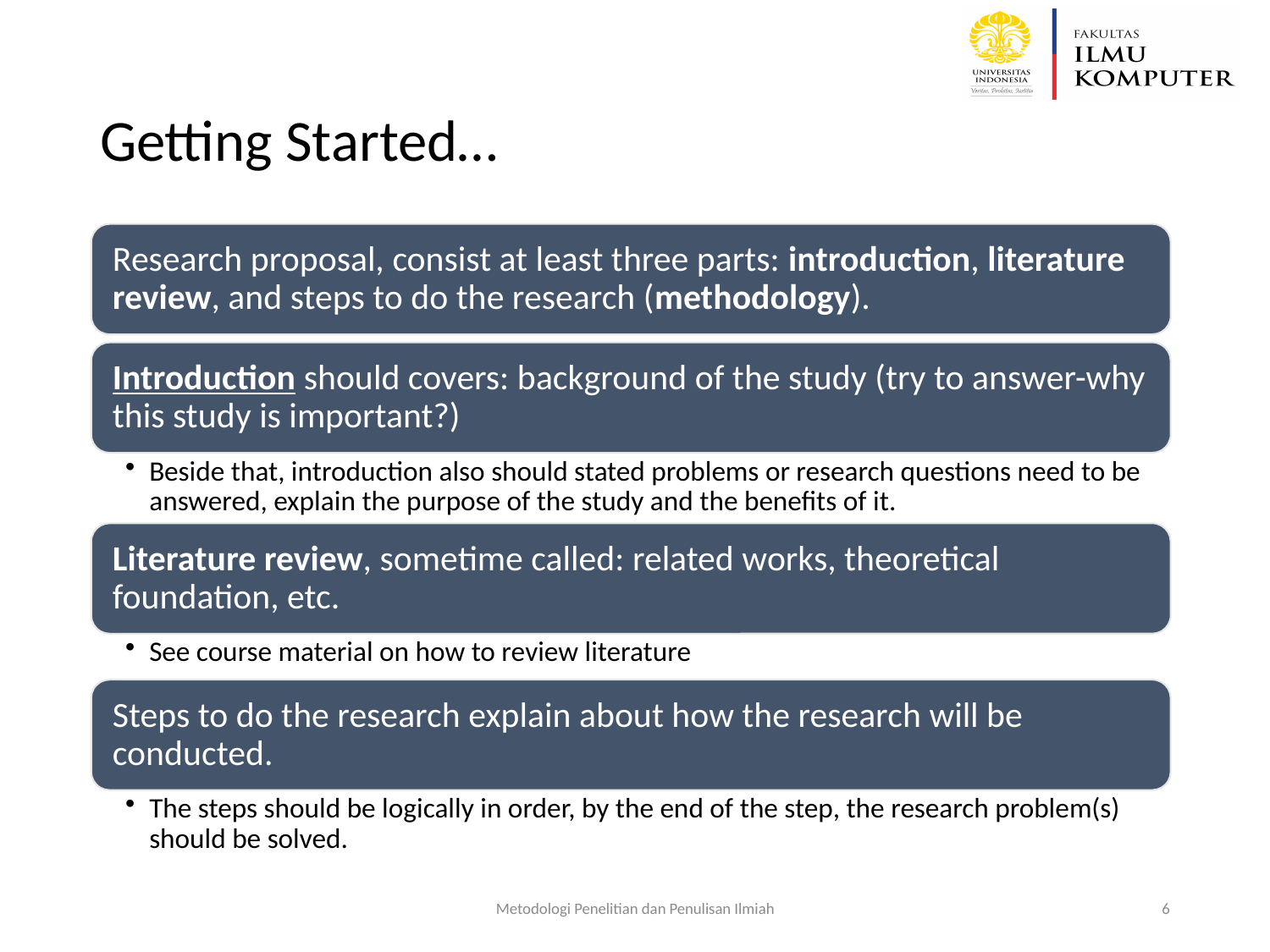

# Getting Started…
Research proposal, consist at least three parts: introduction, literature review, and steps to do the research (methodology).
Introduction should covers: background of the study (try to answer-why this study is important?)
Beside that, introduction also should stated problems or research questions need to be answered, explain the purpose of the study and the benefits of it.
Literature review, sometime called: related works, theoretical foundation, etc.
See course material on how to review literature
Steps to do the research explain about how the research will be conducted.
The steps should be logically in order, by the end of the step, the research problem(s) should be solved.

Metodologi Penelitian dan Penulisan Ilmiah
6